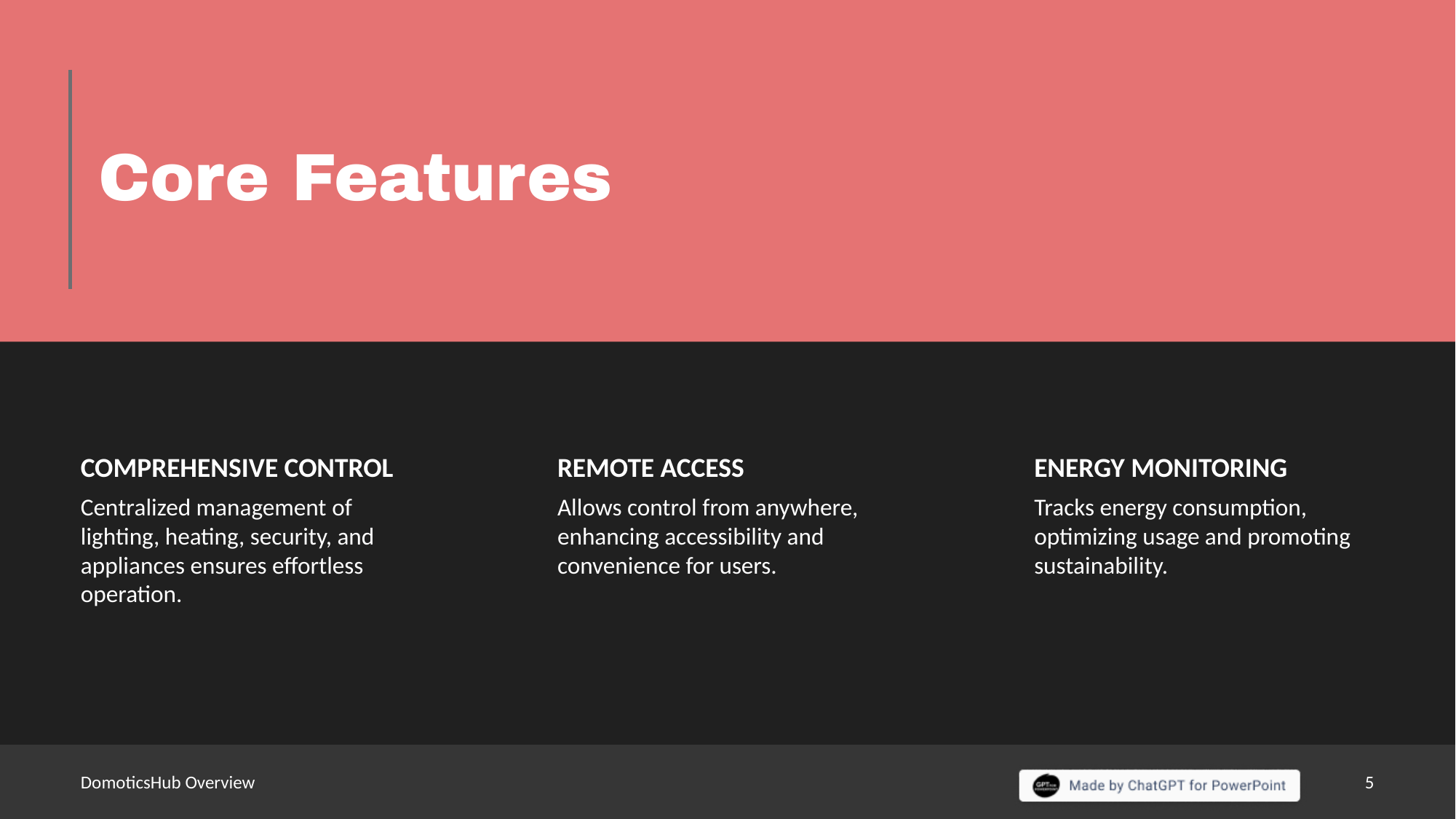

# Core Features
COMPREHENSIVE CONTROL
REMOTE ACCESS
ENERGY MONITORING
Centralized management of lighting, heating, security, and appliances ensures effortless operation.
Allows control from anywhere, enhancing accessibility and convenience for users.
Tracks energy consumption, optimizing usage and promoting sustainability.
DomoticsHub Overview
5